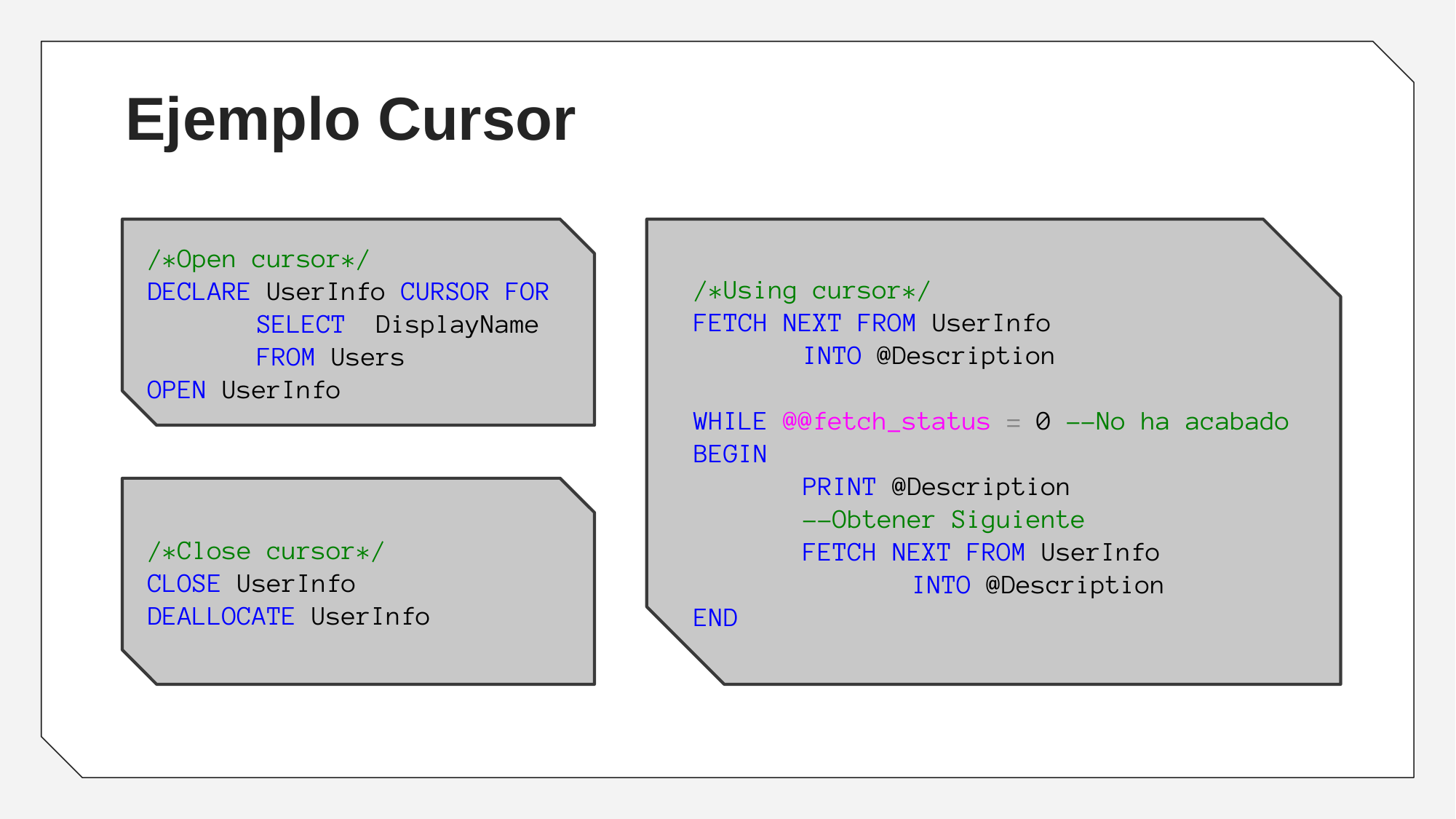

# Ejemplo Cursor
/*Open cursor*/
DECLARE UserInfo CURSOR FOR
	SELECT  DisplayName
	FROM Users
OPEN UserInfo
/*Using cursor*/
FETCH NEXT FROM UserInfo
	INTO @Description

WHILE @@fetch_status = 0 --No ha acabado
BEGIN
	PRINT @Description
	--Obtener Siguiente
	FETCH NEXT FROM UserInfo
		INTO @Description
END
/*Close cursor*/
CLOSE UserInfo
DEALLOCATE UserInfo